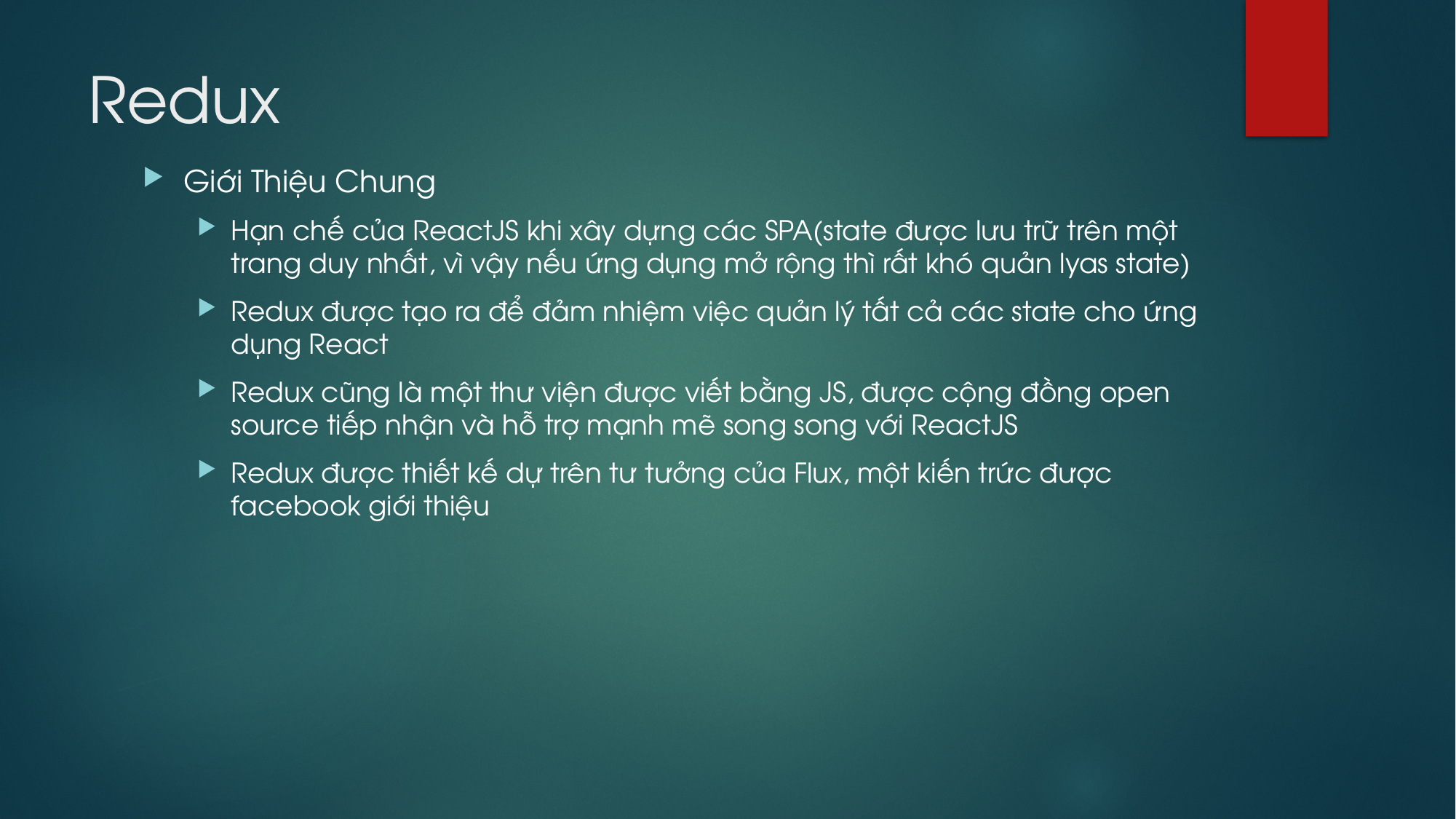

# Redux
Giới Thiệu Chung
Hạn chế của ReactJS khi xây dựng các SPA(state được lưu trữ trên một trang duy nhất, vì vậy nếu ứng dụng mở rộng thì rất khó quản lyas state)
Redux được tạo ra để đảm nhiệm việc quản lý tất cả các state cho ứng dụng React
Redux cũng là một thư viện được viết bằng JS, được cộng đồng open source tiếp nhận và hỗ trợ mạnh mẽ song song với ReactJS
Redux được thiết kế dự trên tư tưởng của Flux, một kiến trức được facebook giới thiệu